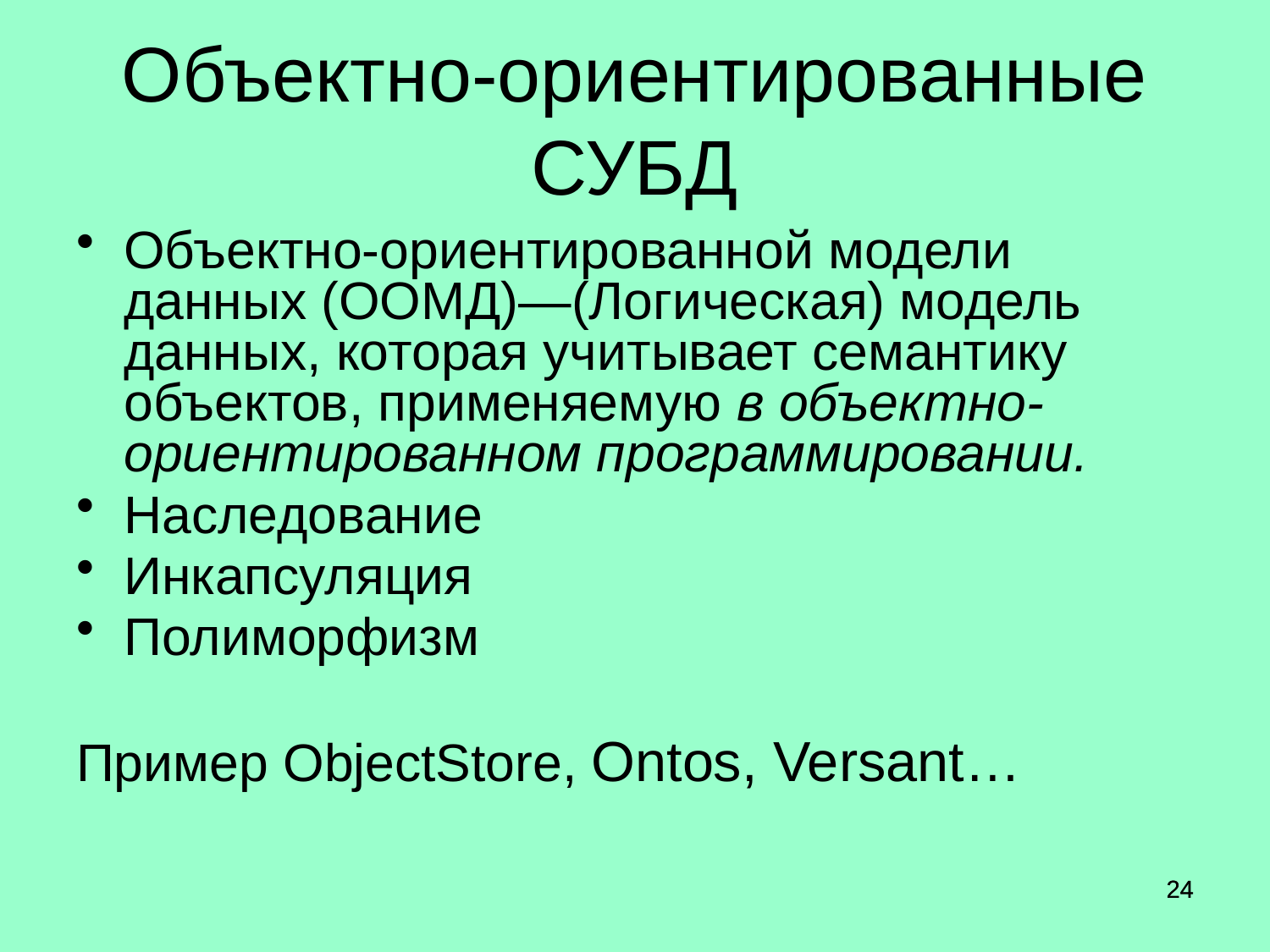

# Объектно-ориентированные СУБД
Объектно-ориентированной модели данных (ООМД)—(Логическая) модель данных, которая учитывает семантику объектов, применяемую в объектно-ориентированном программировании.
Наследование
Инкапсуляция
Полиморфизм

Пример ObjectStore, Ontos, Versant…

24
24